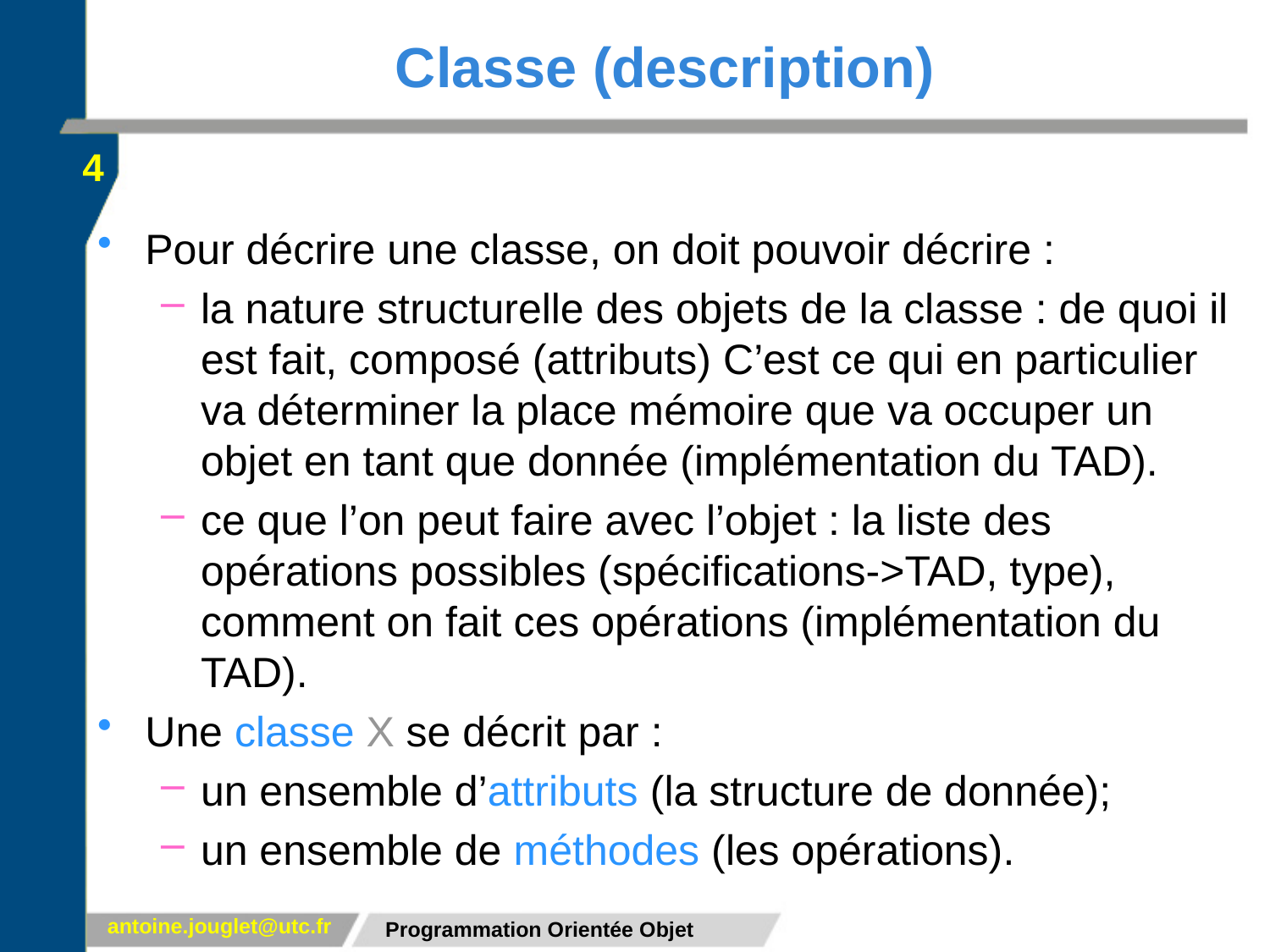

# Classe (description)
4
Pour décrire une classe, on doit pouvoir décrire :
la nature structurelle des objets de la classe : de quoi il est fait, composé (attributs) C’est ce qui en particulier va déterminer la place mémoire que va occuper un objet en tant que donnée (implémentation du TAD).
ce que l’on peut faire avec l’objet : la liste des opérations possibles (spécifications->TAD, type), comment on fait ces opérations (implémentation du TAD).
Une classe X se décrit par :
un ensemble d’attributs (la structure de donnée);
un ensemble de méthodes (les opérations).